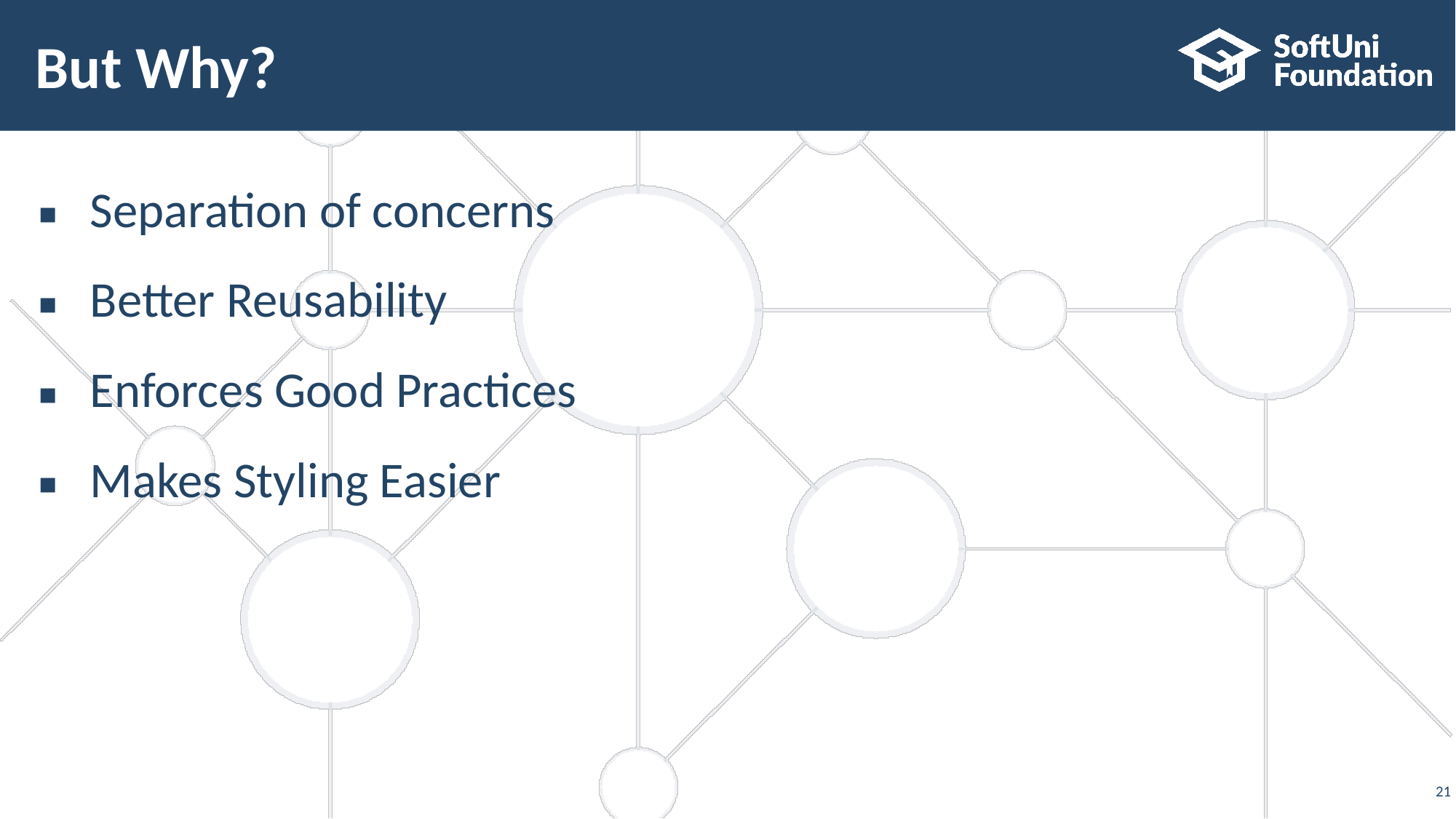

# But Why?
Separation of concerns
Better Reusability
Enforces Good Practices
Makes Styling Easier
21